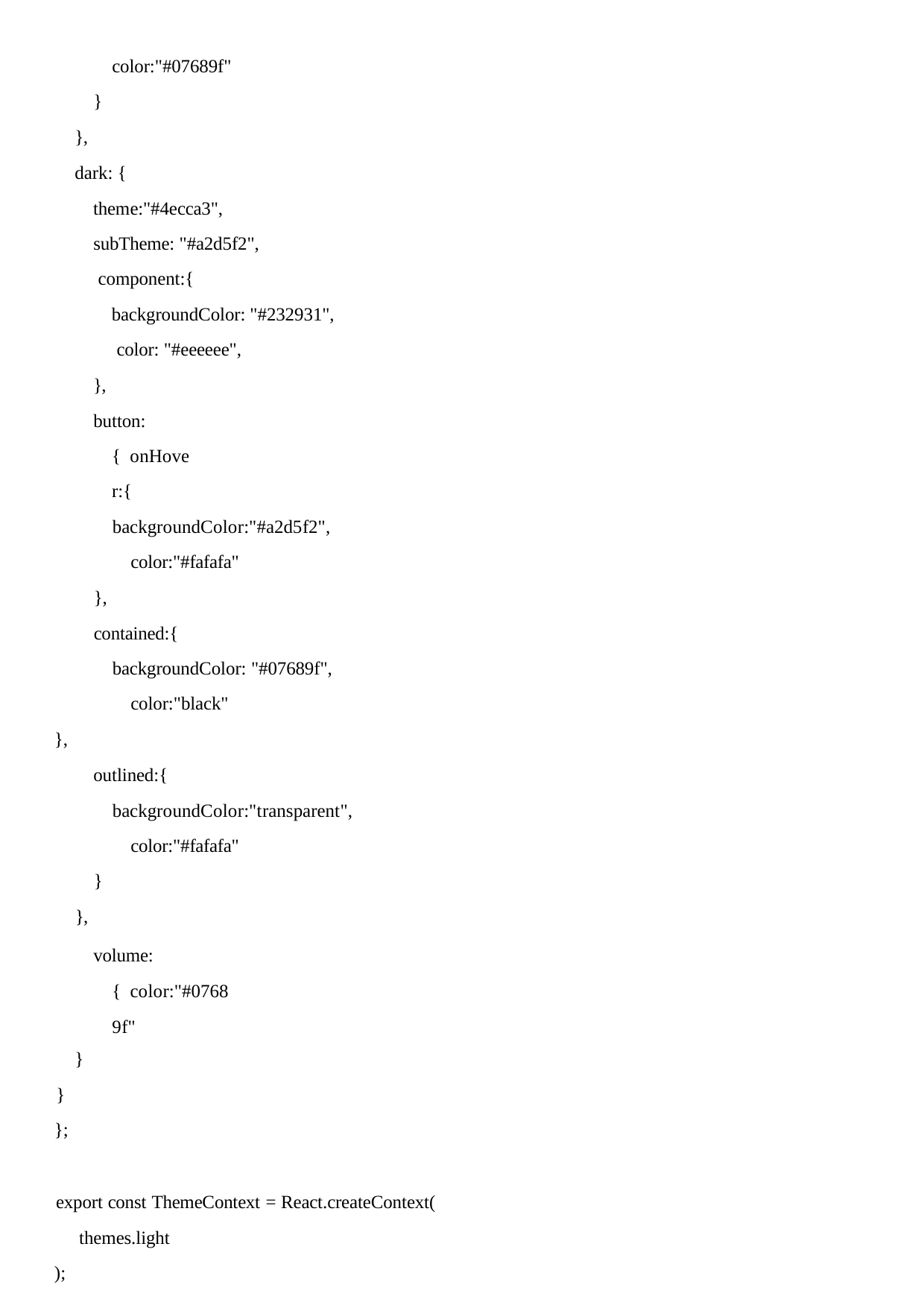

color:"#07689f"
}
},
dark: {
theme:"#4ecca3",  subTheme: "#a2d5f2",  component:{
backgroundColor: "#232931",  color: "#eeeeee",
},
button:{  onHover:{
backgroundColor:"#a2d5f2",  color:"#fafafa"
},
contained:{
backgroundColor: "#07689f",  color:"black"
},
outlined:{
backgroundColor:"transparent",  color:"#fafafa"
}
},
volume:{  color:"#07689f"
}
}
};

export const ThemeContext = React.createContext(  themes.light
);